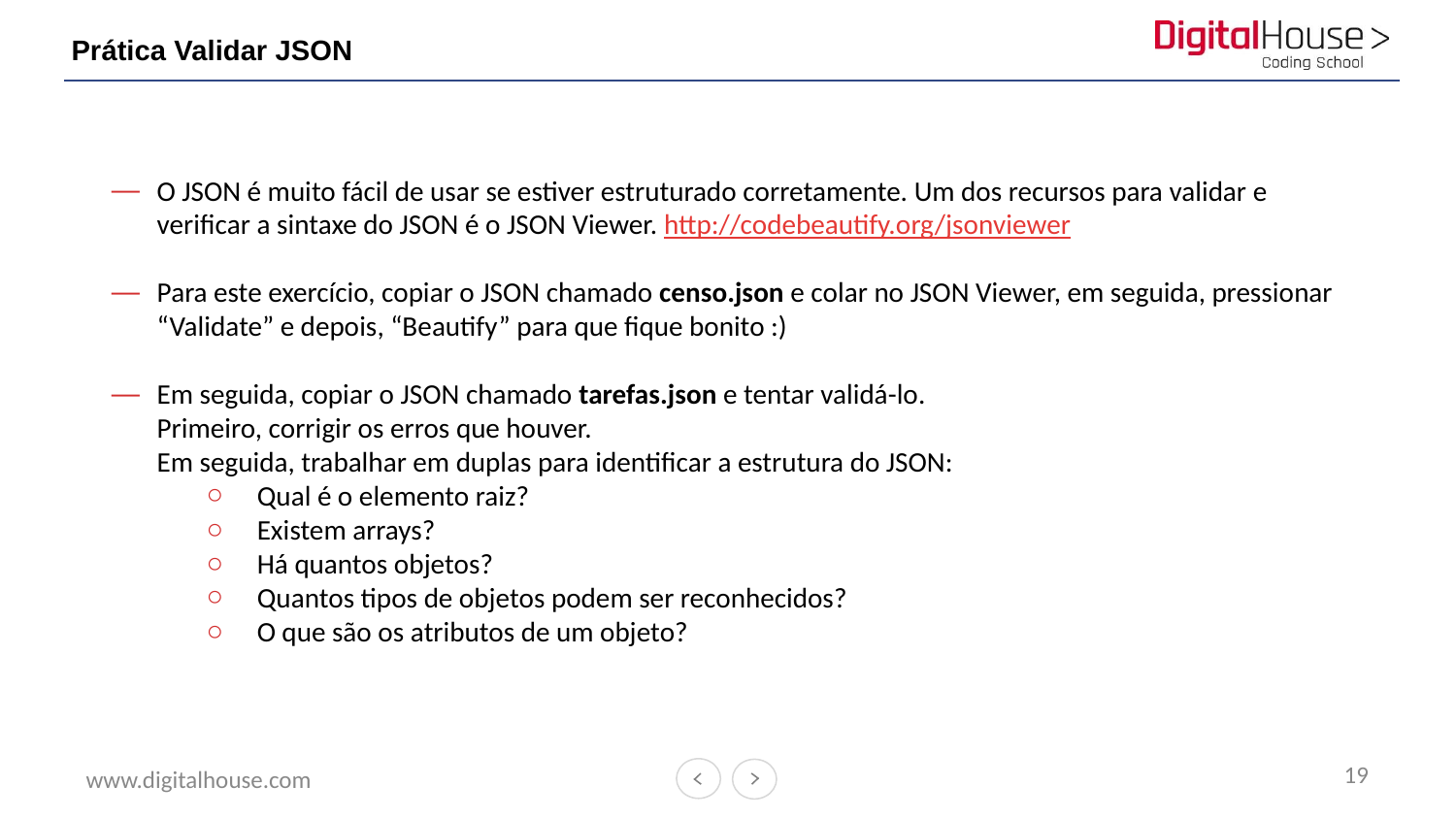

# Prática Validar JSON
O JSON é muito fácil de usar se estiver estruturado corretamente. Um dos recursos para validar e verificar a sintaxe do JSON é o JSON Viewer. http://codebeautify.org/jsonviewer
Para este exercício, copiar o JSON chamado censo.json e colar no JSON Viewer, em seguida, pressionar “Validate” e depois, “Beautify” para que fique bonito :)
Em seguida, copiar o JSON chamado tarefas.json e tentar validá-lo.
Primeiro, corrigir os erros que houver.
Em seguida, trabalhar em duplas para identificar a estrutura do JSON:
Qual é o elemento raiz?
Existem arrays?
Há quantos objetos?
Quantos tipos de objetos podem ser reconhecidos?
O que são os atributos de um objeto?
19